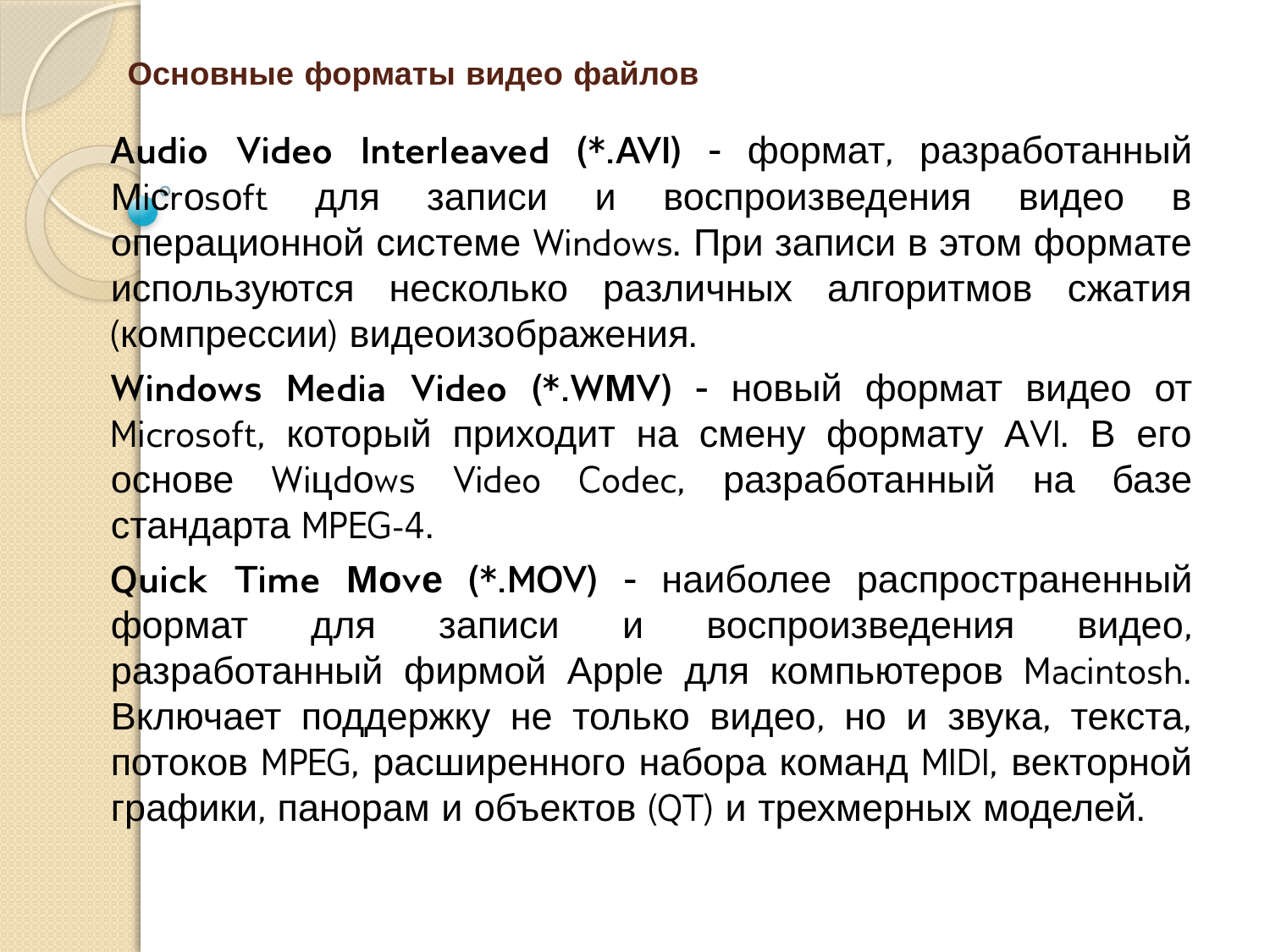

# Основные форматы видео файлов
Audio Video Interleaved (*.AVI) − формат, разработанный Мiсrоsоft для записи и воспроизведения видео в операционной системе Windows. При записи в этом формате используются несколько различных алгоритмов сжатия (компрессии) видеоизображения.
Windows Media Video (*.WМV) − новый формат видео от Microsoft, который приходит на смену формату АVI. В его основе Wiцdоws Video Codec, разработанный на базе стандарта MPEG-4.
Quick Time Моvе (*.MOV) − наиболее распространенный формат для записи и воспроизведения видео, разработанный фирмой Аррlе для компьютеров Macintosh. Включает поддержку не только видео, но и звука, текста, потоков MPEG, расширенного набора команд MIDI, векторной графики, панорам и объектов (QT) и трехмерных моделей.